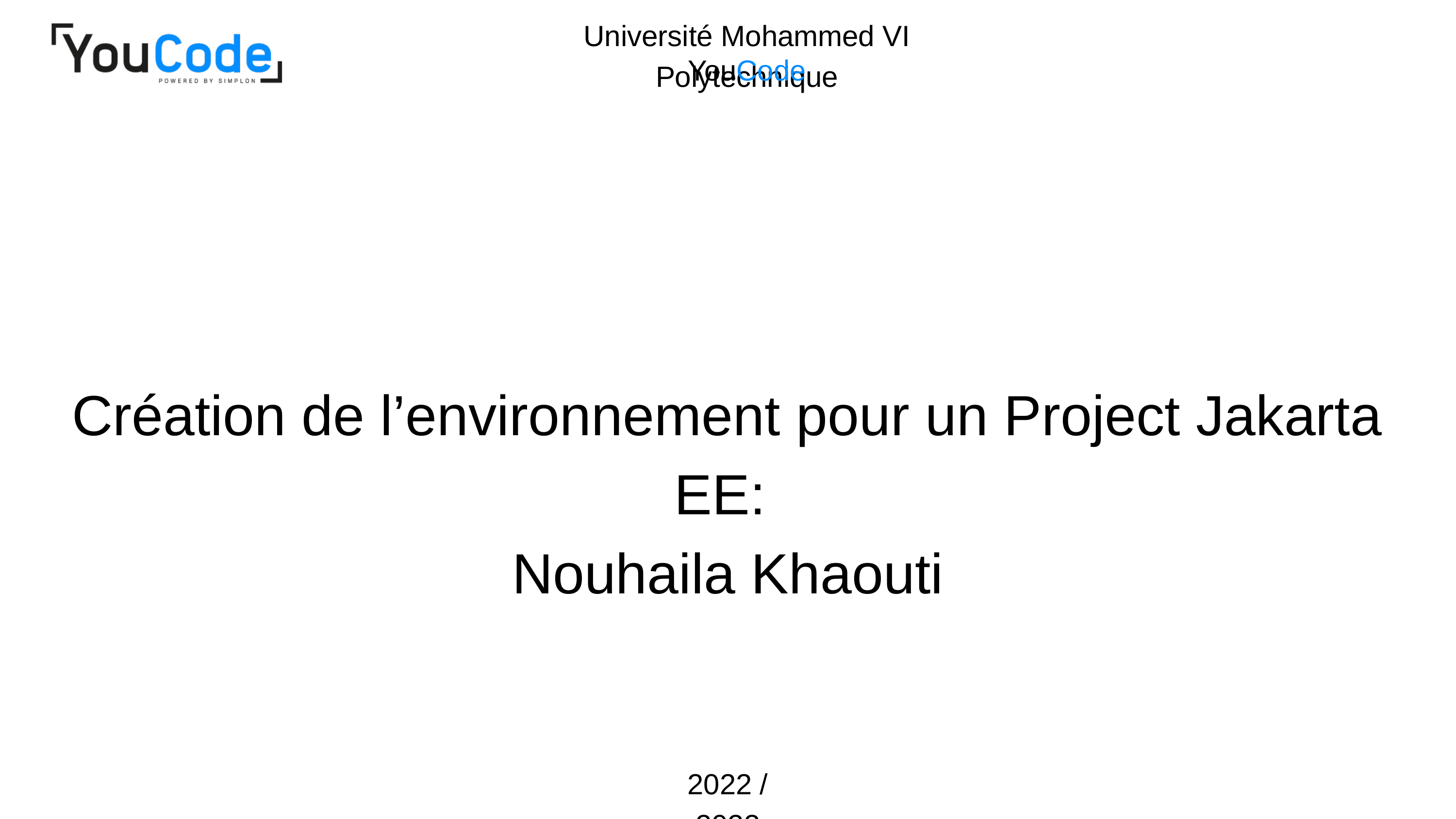

Université Mohammed VI Polytechnique

YouCode
Création de l’environnement pour un Project Jakarta EE:
Nouhaila Khaouti
2022 / 2023